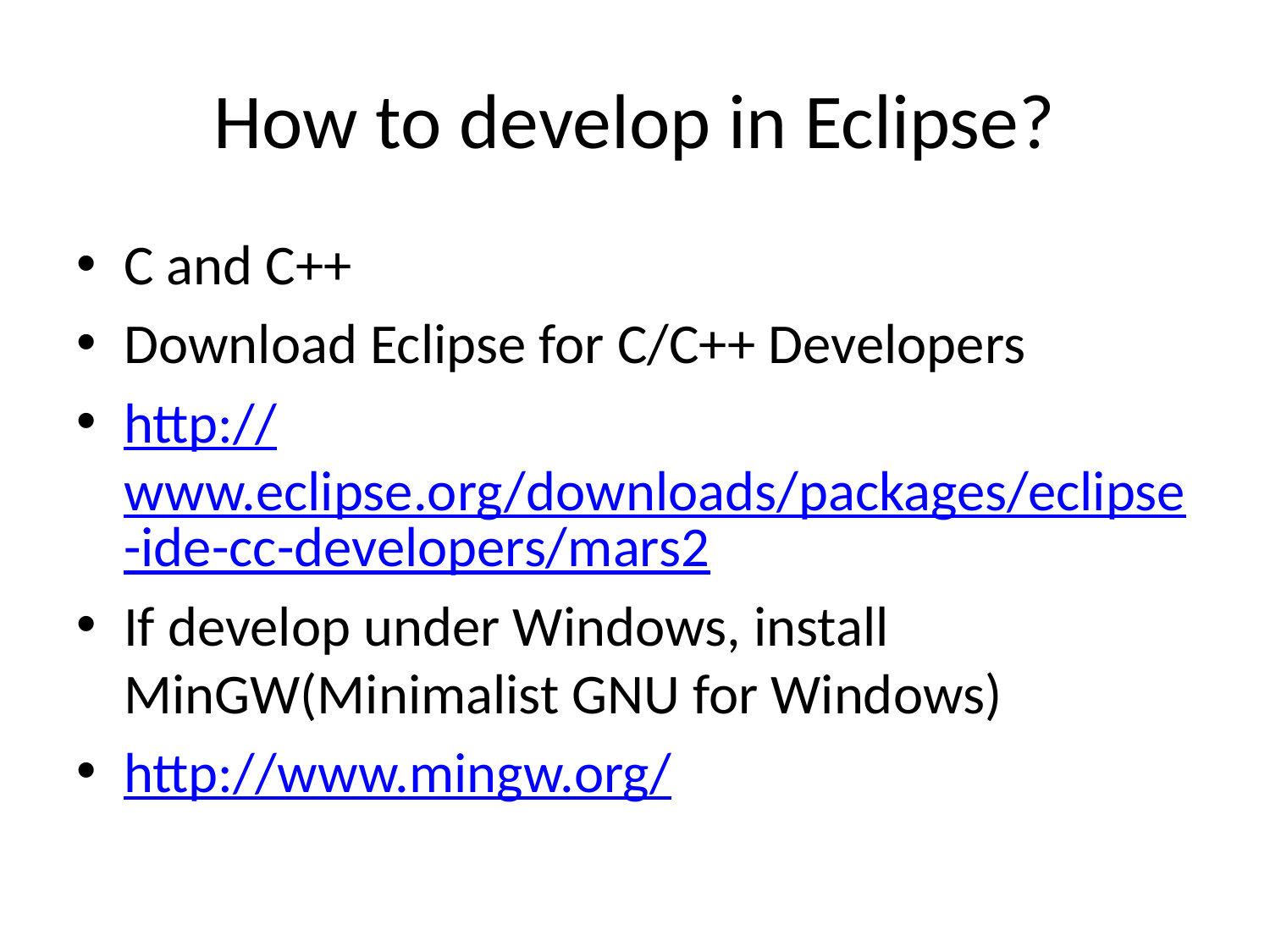

# How to develop in Eclipse?
C and C++
Download Eclipse for C/C++ Developers
http://www.eclipse.org/downloads/packages/eclipse-ide-cc-developers/mars2
If develop under Windows, install MinGW(Minimalist GNU for Windows)
http://www.mingw.org/